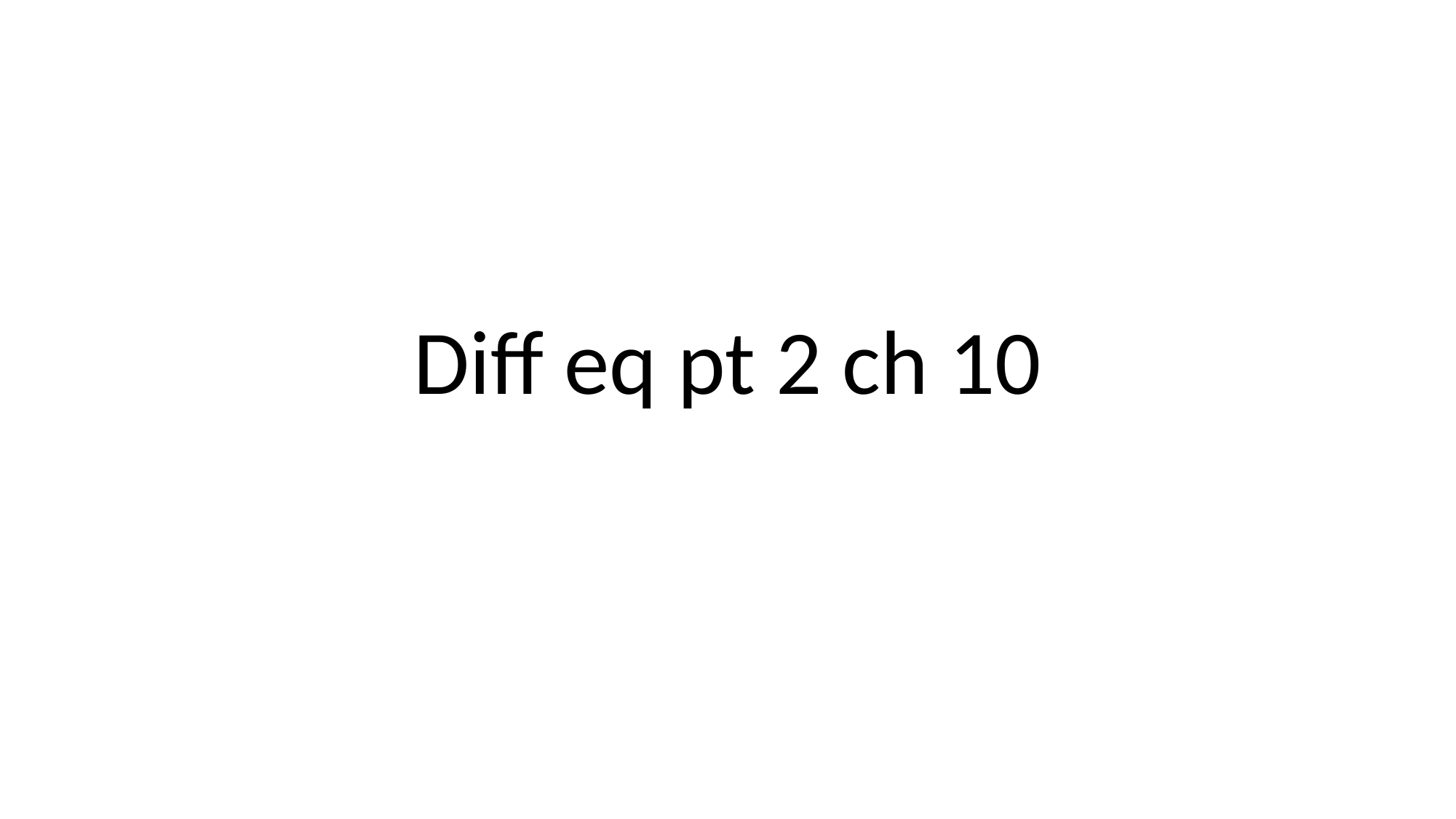

# Diff eq pt 2 ch 10